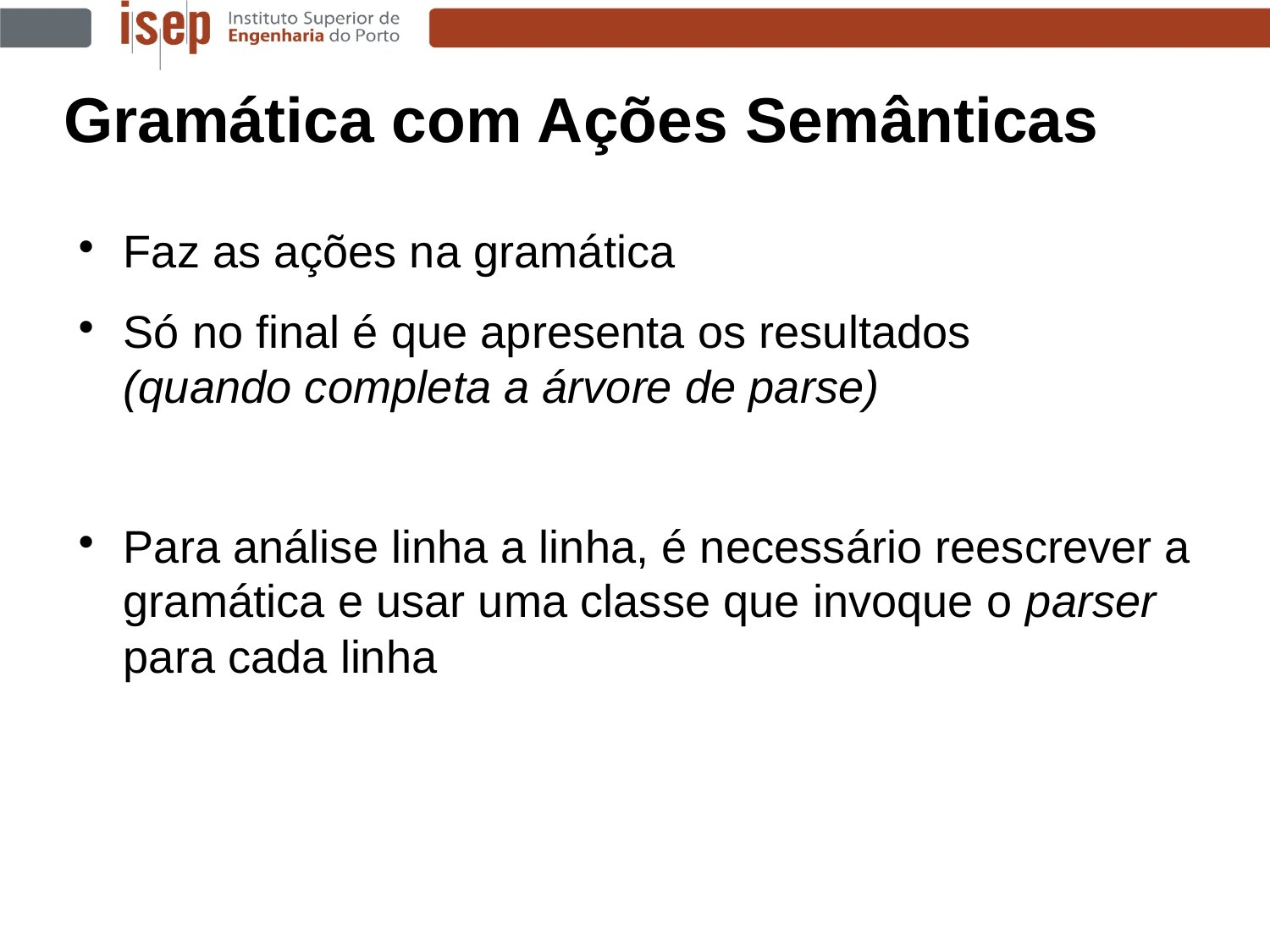

Gramática com Ações Semânticas
Faz as ações na gramática
Só no final é que apresenta os resultados
(quando completa a árvore de parse)

Para análise linha a linha, é necessário reescrever a gramática e usar uma classe que invoque o parser para cada linha